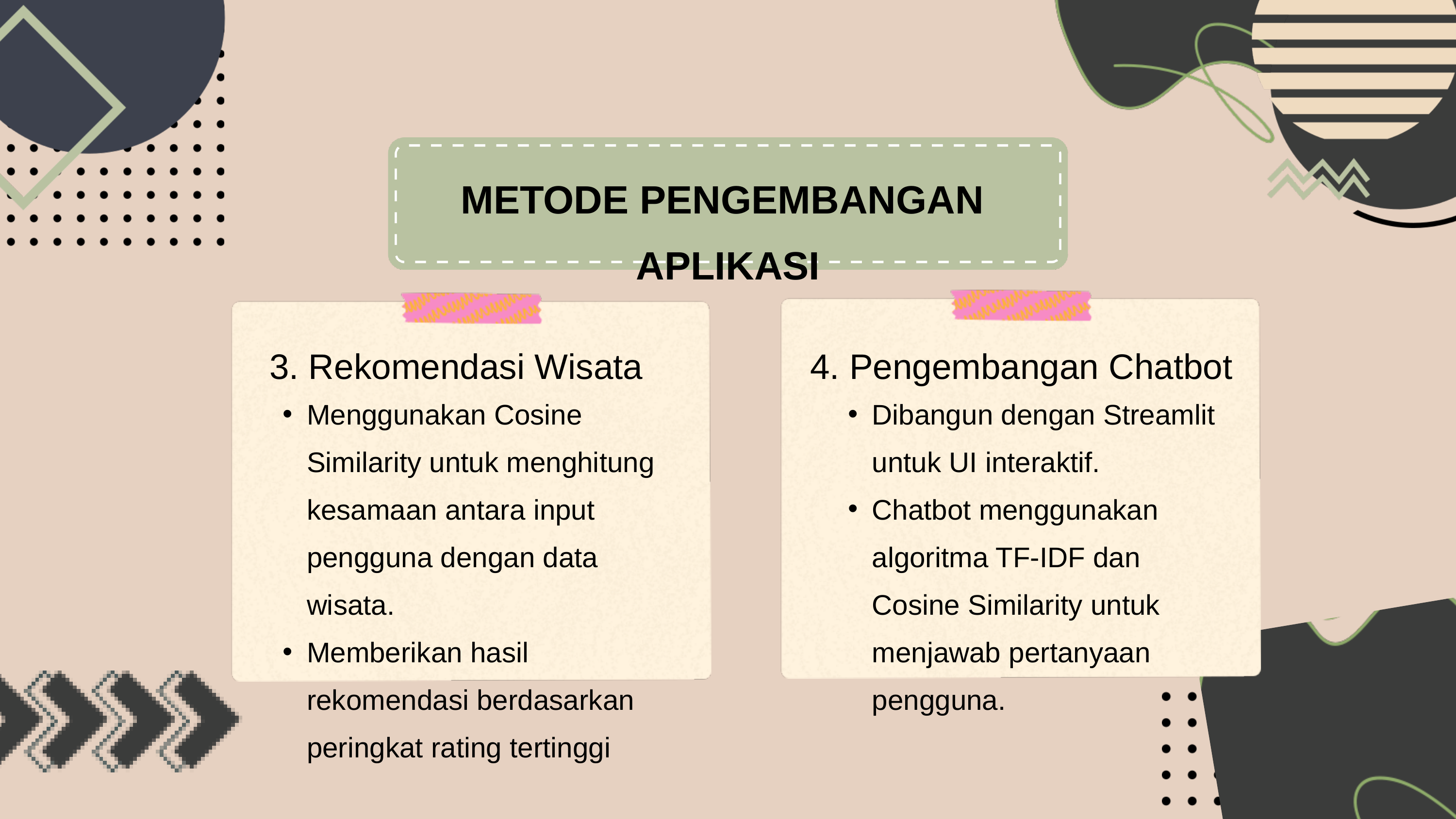

METODE PENGEMBANGAN
APLIKASI

3. Rekomendasi Wisata
4. Pengembangan Chatbot

Menggunakan Cosine Similarity untuk menghitung kesamaan antara input pengguna dengan data wisata.
Memberikan hasil rekomendasi berdasarkan peringkat rating tertinggi

Dibangun dengan Streamlit untuk UI interaktif.
Chatbot menggunakan algoritma TF-IDF dan Cosine Similarity untuk menjawab pertanyaan pengguna.